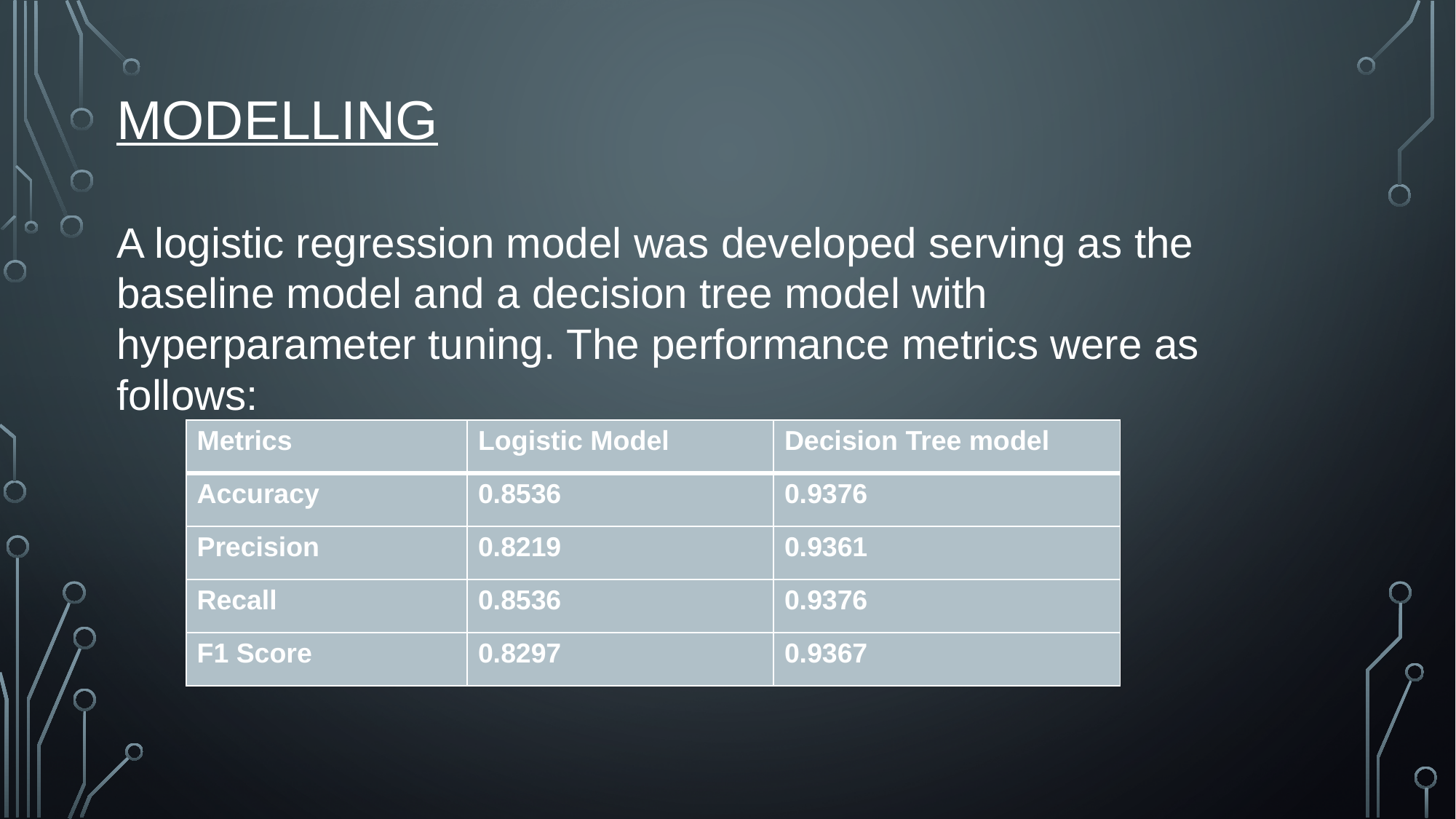

# modelling
A logistic regression model was developed serving as the baseline model and a decision tree model with hyperparameter tuning. The performance metrics were as follows:

| Metrics | Logistic Model | Decision Tree model |
| --- | --- | --- |
| Accuracy | 0.8536 | 0.9376 |
| Precision | 0.8219 | 0.9361 |
| Recall | 0.8536 | 0.9376 |
| F1 Score | 0.8297 | 0.9367 |